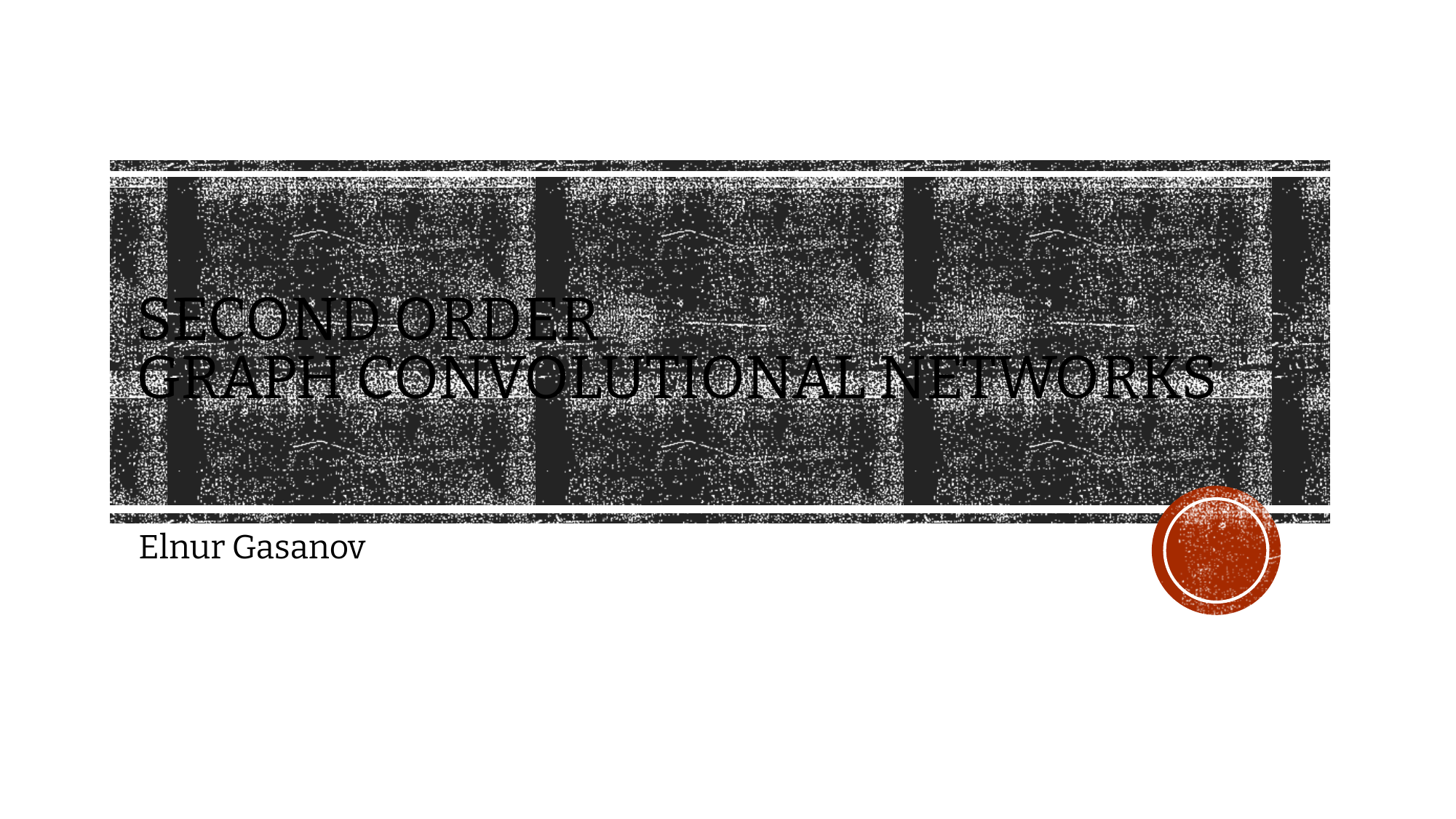

# Second order graph convolutional networks
Elnur Gasanov